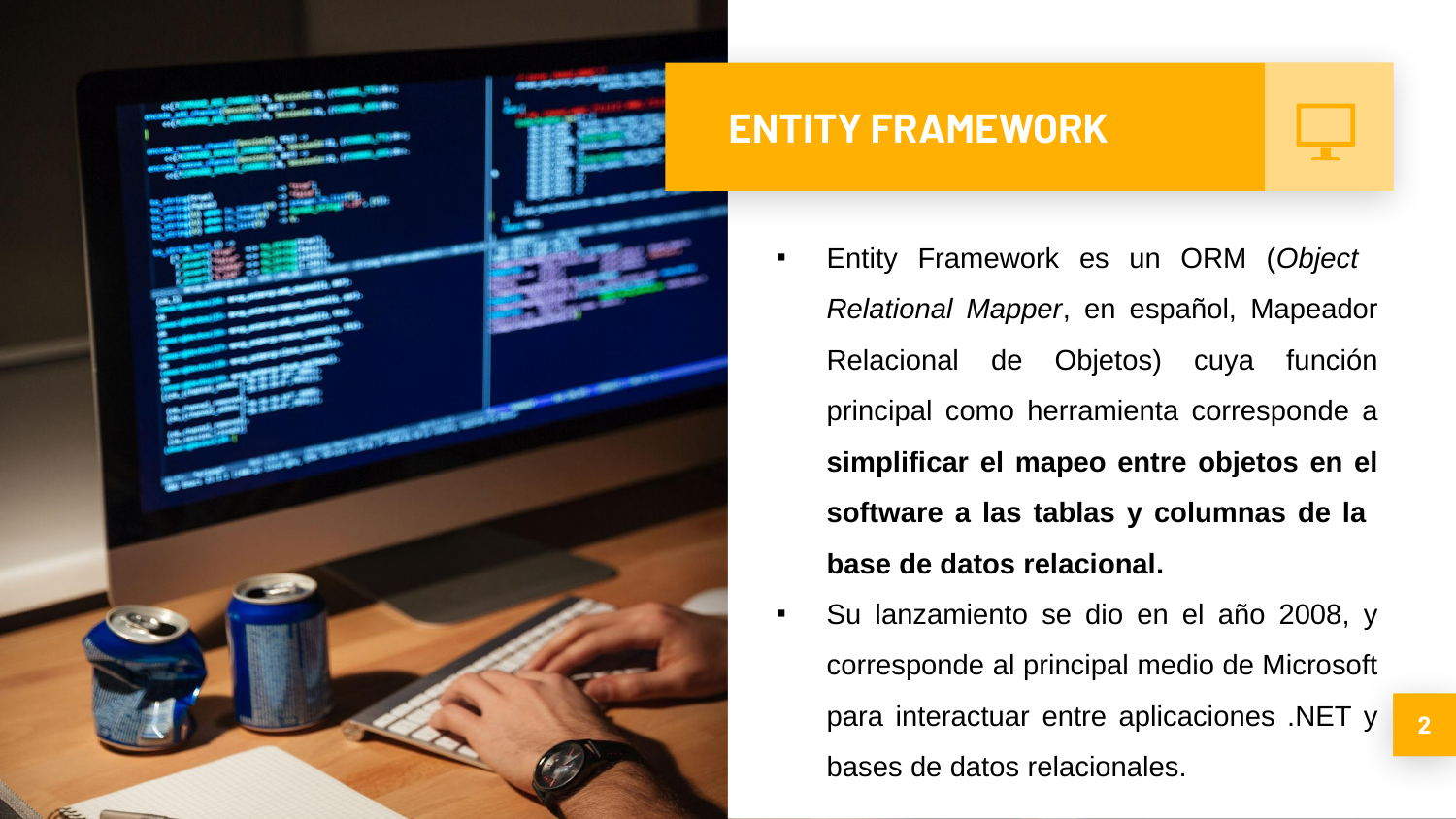

# ENTITY FRAMEWORK

Entity Framework es un ORM (Object  Relational Mapper, en español, Mapeador Relacional de Objetos) cuya función principal como herramienta corresponde a simplificar el mapeo entre objetos en el software a las tablas y columnas de la  base de datos relacional.
Su lanzamiento se dio en el año 2008, y corresponde al principal medio de Microsoft para interactuar entre aplicaciones .NET y bases de datos relacionales.

2